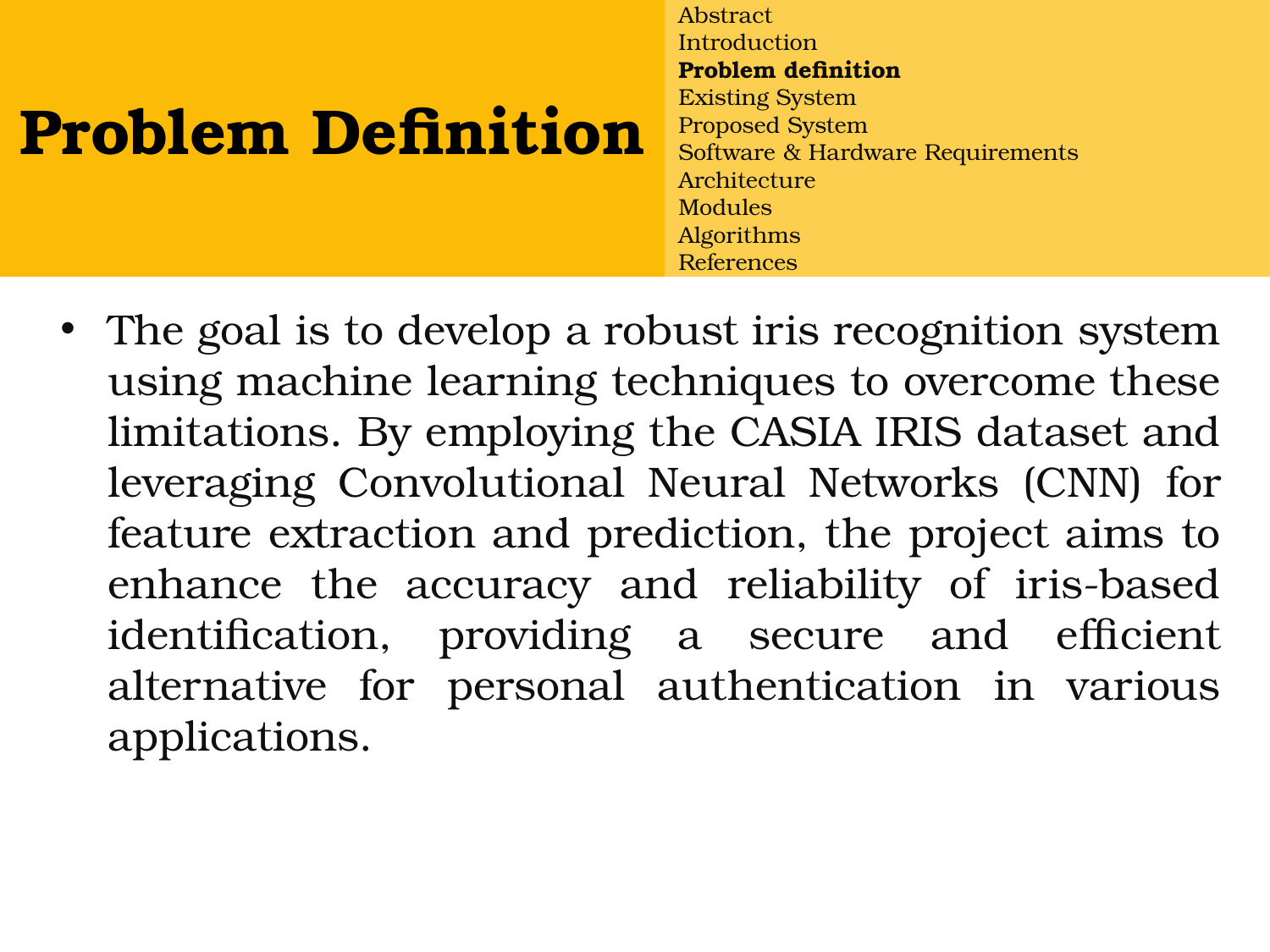

Abstract
Introduction
Problem definition
Existing System
Proposed System
Software & Hardware Requirements
Architecture
Modules
Algorithms
References
Abstract
Introduction
Existing System
Proposed System
Software requirements
Architecture Model
Modules
UML  Diagrams/ER Diagrams/Flow Charts
References

Problem Definition
The goal is to develop a robust iris recognition system using machine learning techniques to overcome these limitations. By employing the CASIA IRIS dataset and leveraging Convolutional Neural Networks (CNN) for feature extraction and prediction, the project aims to enhance the accuracy and reliability of iris-based identification, providing a secure and efficient alternative for personal authentication in various applications.